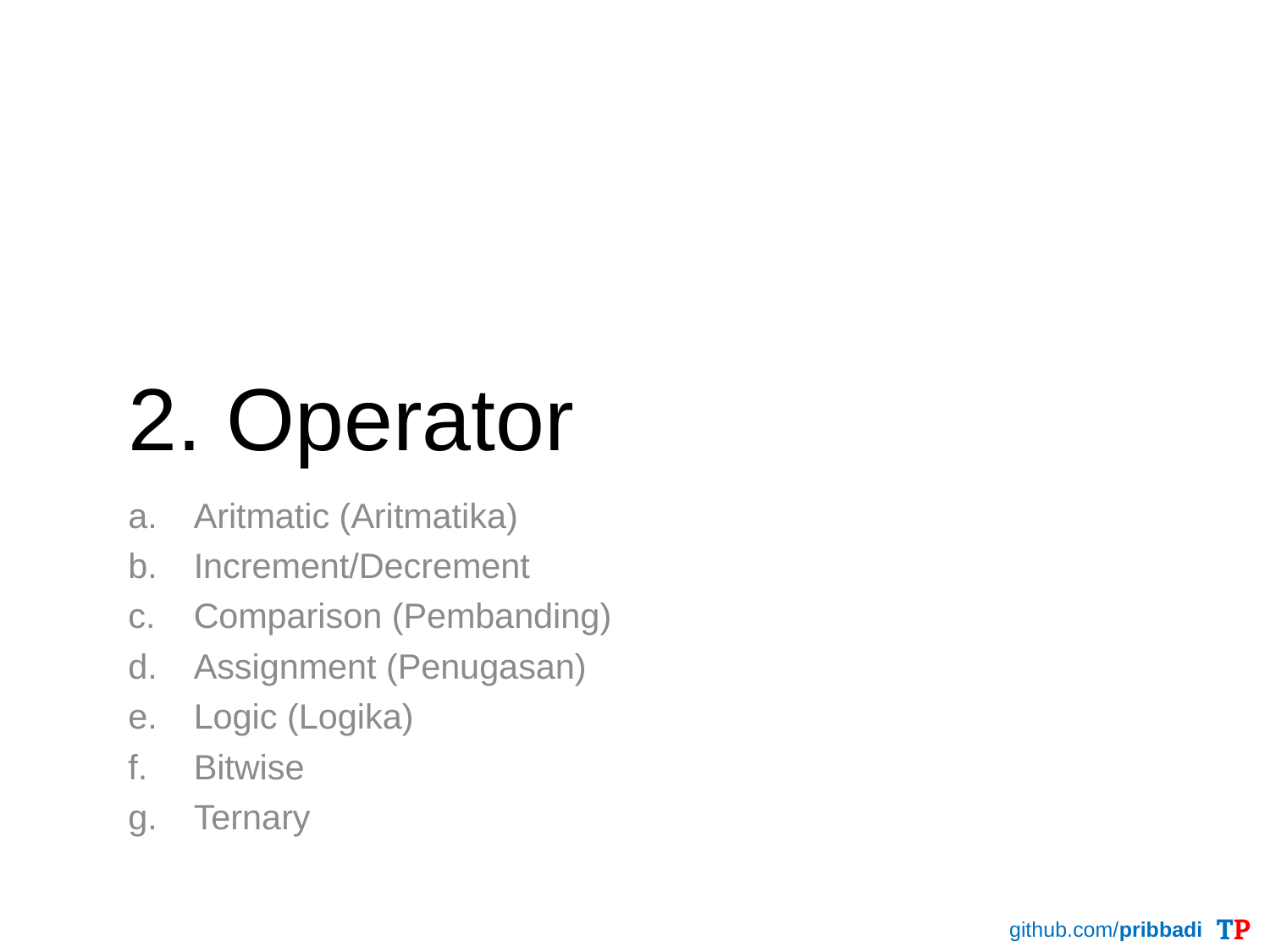

# 2. Operator
Aritmatic (Aritmatika)
Increment/Decrement
Comparison (Pembanding)
Assignment (Penugasan)
Logic (Logika)
Bitwise
Ternary